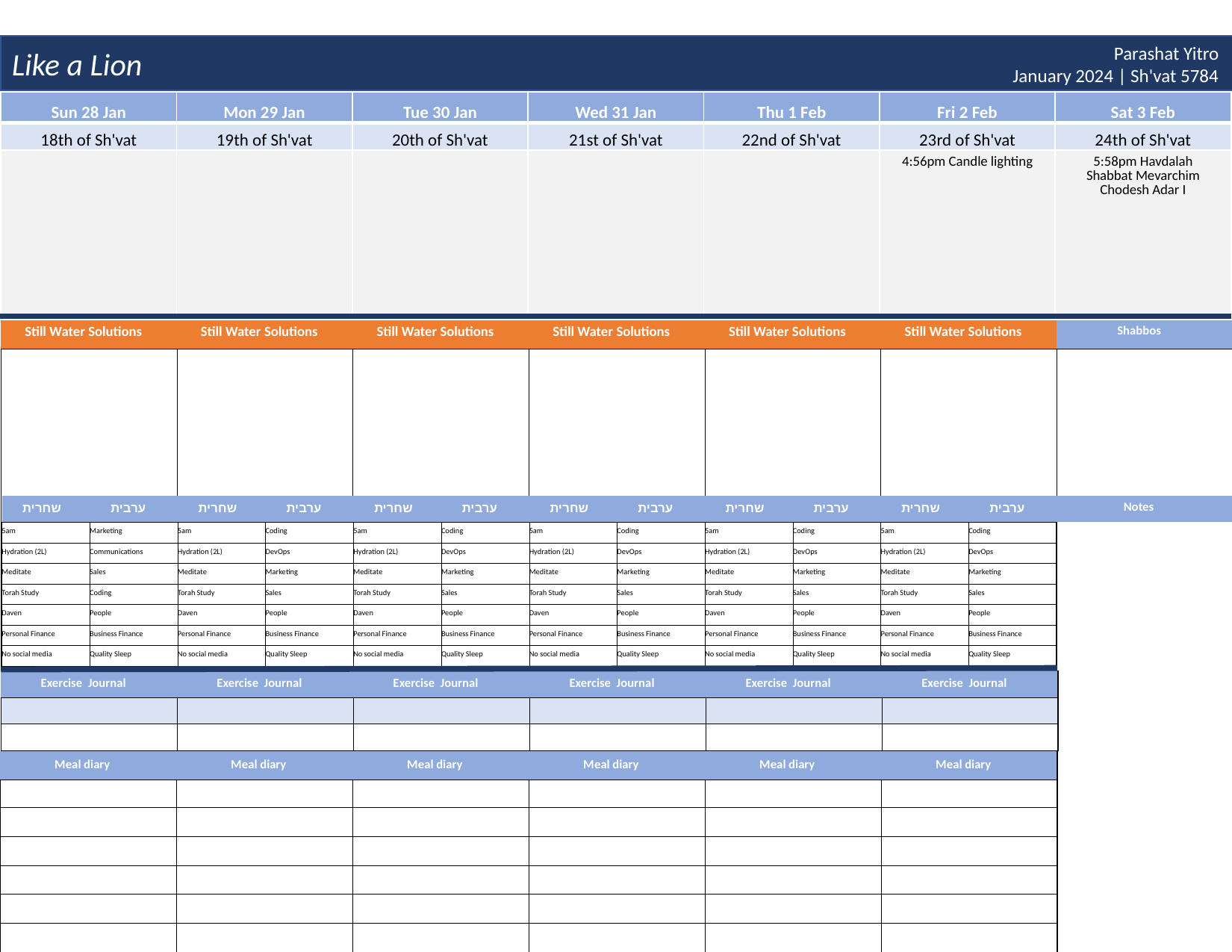

Like a Lion
Parashat Yitro
January 2024 | Sh'vat 5784

| Sun 28 Jan | Mon 29 Jan | Tue 30 Jan | Wed 31 Jan | Thu 1 Feb | Fri 2 Feb | Sat 3 Feb |
| --- | --- | --- | --- | --- | --- | --- |
| 18th of Sh'vat | 19th of Sh'vat | 20th of Sh'vat | 21st of Sh'vat | 22nd of Sh'vat | 23rd of Sh'vat | 24th of Sh'vat |
|  |  |  |  |  | 4:56pm Candle lighting | 5:58pm Havdalah Shabbat Mevarchim Chodesh Adar I |
| Still Water Solutions | Still Water Solutions | Still Water Solutions | Still Water Solutions | Still Water Solutions | Still Water Solutions | Shabbos |
| --- | --- | --- | --- | --- | --- | --- |
|  |  |  |  |  |  |  |
| שחרית | ערבית | שחרית | ערבית | שחרית | ערבית | שחרית | ערבית | שחרית | ערבית | שחרית | ערבית | Notes |  |
| --- | --- | --- | --- | --- | --- | --- | --- | --- | --- | --- | --- | --- | --- |
| 5am | Marketing | 5am | Coding | 5am | Coding | 5am | Coding | 5am | Coding | 5am | Coding |  |  |
| Hydration (2L) | Communications | Hydration (2L) | DevOps | Hydration (2L) | DevOps | Hydration (2L) | DevOps | Hydration (2L) | DevOps | Hydration (2L) | DevOps |  |  |
| Meditate | Sales | Meditate | Marketing | Meditate | Marketing | Meditate | Marketing | Meditate | Marketing | Meditate | Marketing |  |  |
| Torah Study | Coding | Torah Study | Sales | Torah Study | Sales | Torah Study | Sales | Torah Study | Sales | Torah Study | Sales |  |  |
| Daven | People | Daven | People | Daven | People | Daven | People | Daven | People | Daven | People |  |  |
| Personal Finance | Business Finance | Personal Finance | Business Finance | Personal Finance | Business Finance | Personal Finance | Business Finance | Personal Finance | Business Finance | Personal Finance | Business Finance |  |  |
| No social media | Quality Sleep | No social media | Quality Sleep | No social media | Quality Sleep | No social media | Quality Sleep | No social media | Quality Sleep | No social media | Quality Sleep |  |  |
| Exercise Journal | Exercise Journal | Exercise Journal | Exercise Journal | Exercise Journal | Exercise Journal |
| --- | --- | --- | --- | --- | --- |
|  |  |  |  |  |  |
|  |  |  |  |  |  |
| Meal diary | Meal diary | Meal diary | Meal diary | Meal diary | Meal diary |
| --- | --- | --- | --- | --- | --- |
|  |  |  |  |  |  |
|  |  |  |  |  |  |
|  |  |  |  |  |  |
|  |  |  |  |  |  |
|  |  |  |  |  |  |
|  |  |  |  |  |  |